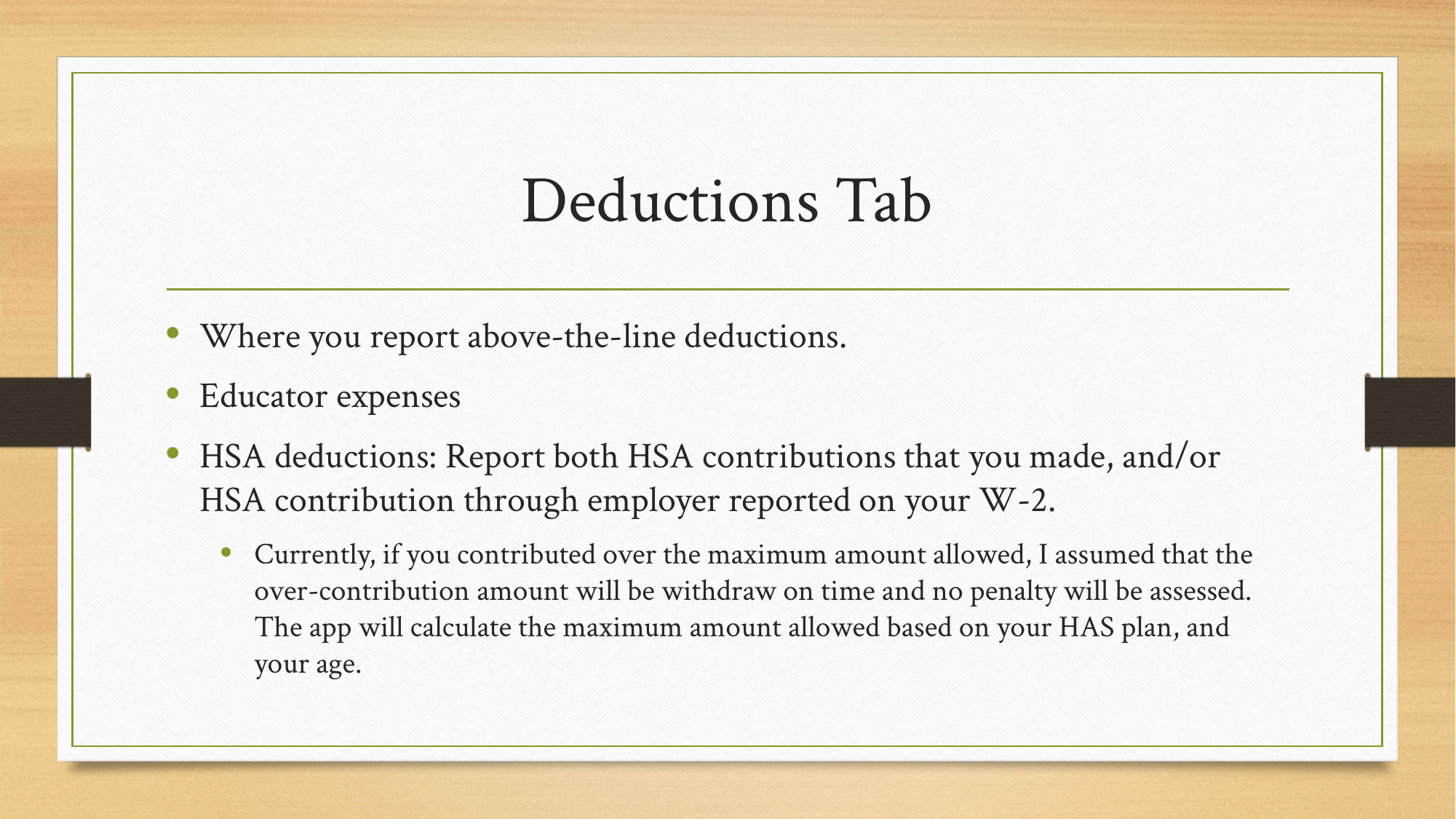

# Deductions Tab
Where you report above-the-line deductions.
Educator expenses
HSA deductions: Report both HSA contributions that you made, and/or HSA contribution through employer reported on your W-2.
Currently, if you contributed over the maximum amount allowed, I assumed that the over-contribution amount will be withdraw on time and no penalty will be assessed. The app will calculate the maximum amount allowed based on your HAS plan, and your age.